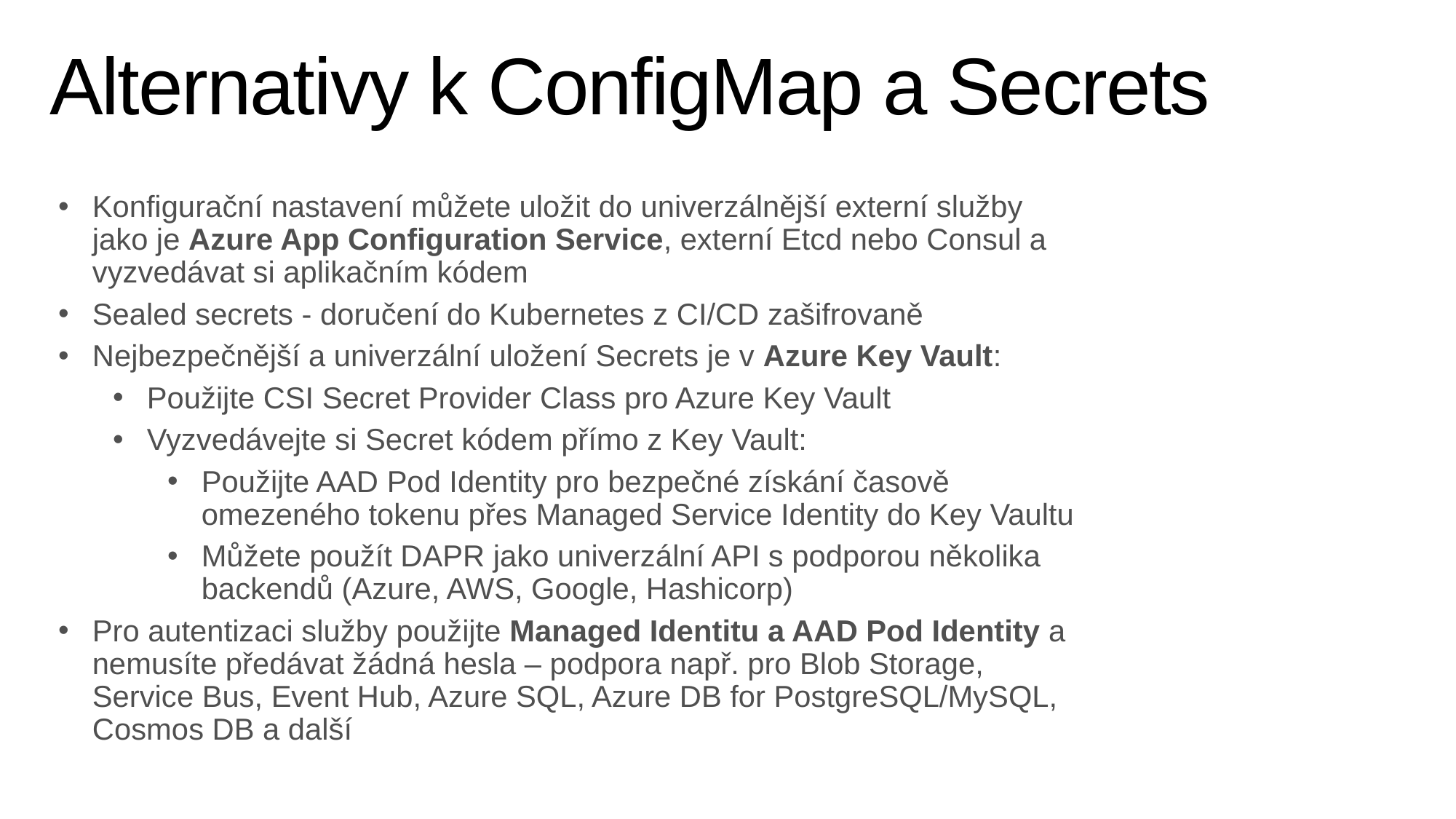

# Alternativy k ConfigMap a Secrets
Konfigurační nastavení můžete uložit do univerzálnější externí služby jako je Azure App Configuration Service, externí Etcd nebo Consul a vyzvedávat si aplikačním kódem
Sealed secrets - doručení do Kubernetes z CI/CD zašifrovaně
Nejbezpečnější a univerzální uložení Secrets je v Azure Key Vault:
Použijte CSI Secret Provider Class pro Azure Key Vault
Vyzvedávejte si Secret kódem přímo z Key Vault:
Použijte AAD Pod Identity pro bezpečné získání časově omezeného tokenu přes Managed Service Identity do Key Vaultu
Můžete použít DAPR jako univerzální API s podporou několika backendů (Azure, AWS, Google, Hashicorp)
Pro autentizaci služby použijte Managed Identitu a AAD Pod Identity a nemusíte předávat žádná hesla – podpora např. pro Blob Storage, Service Bus, Event Hub, Azure SQL, Azure DB for PostgreSQL/MySQL, Cosmos DB a další